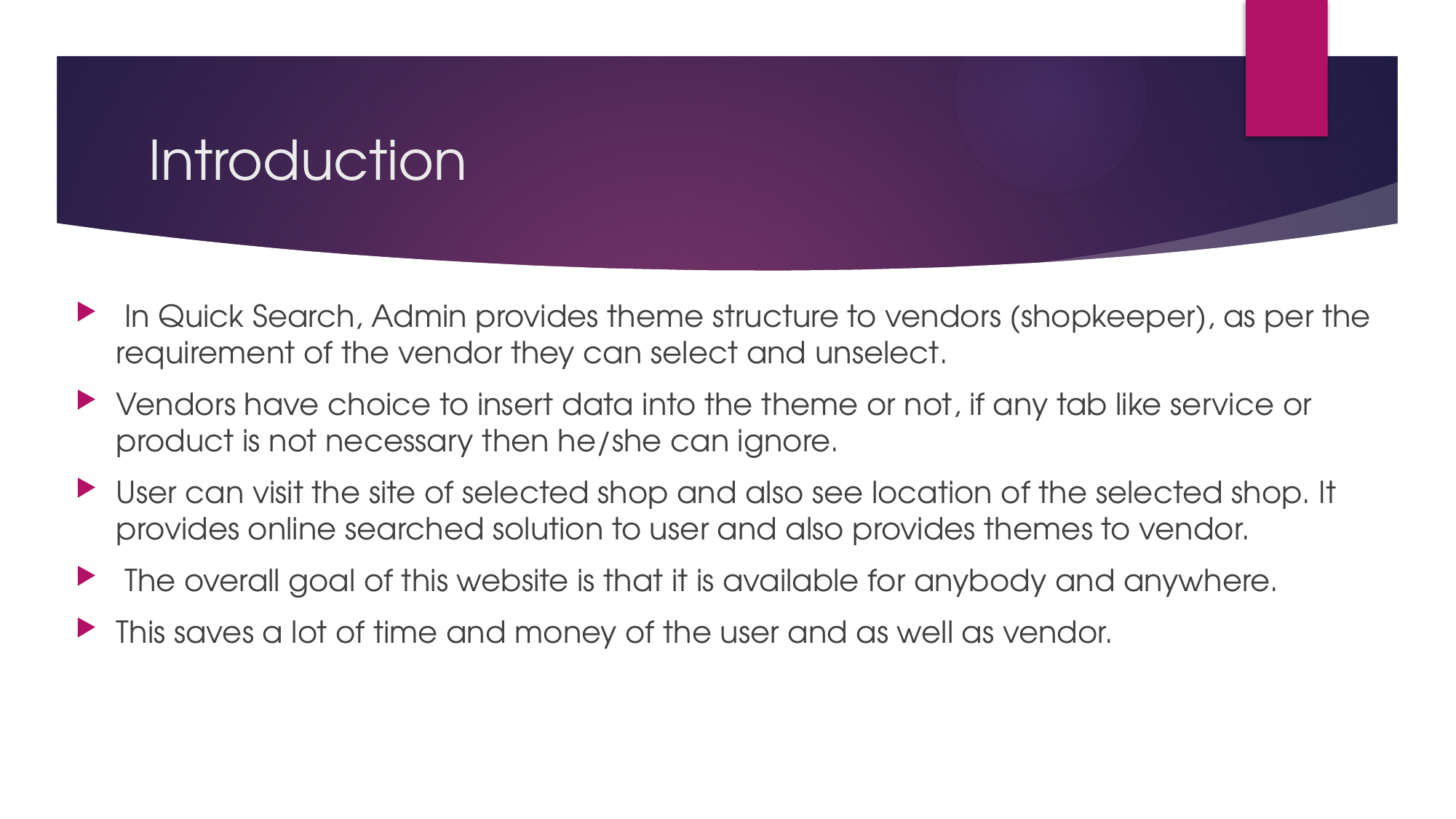

# Introduction
 In Quick Search, Admin provides theme structure to vendors (shopkeeper), as per the requirement of the vendor they can select and unselect.
Vendors have choice to insert data into the theme or not, if any tab like service or product is not necessary then he/she can ignore.
User can visit the site of selected shop and also see location of the selected shop. It provides online searched solution to user and also provides themes to vendor.
 The overall goal of this website is that it is available for anybody and anywhere.
This saves a lot of time and money of the user and as well as vendor.